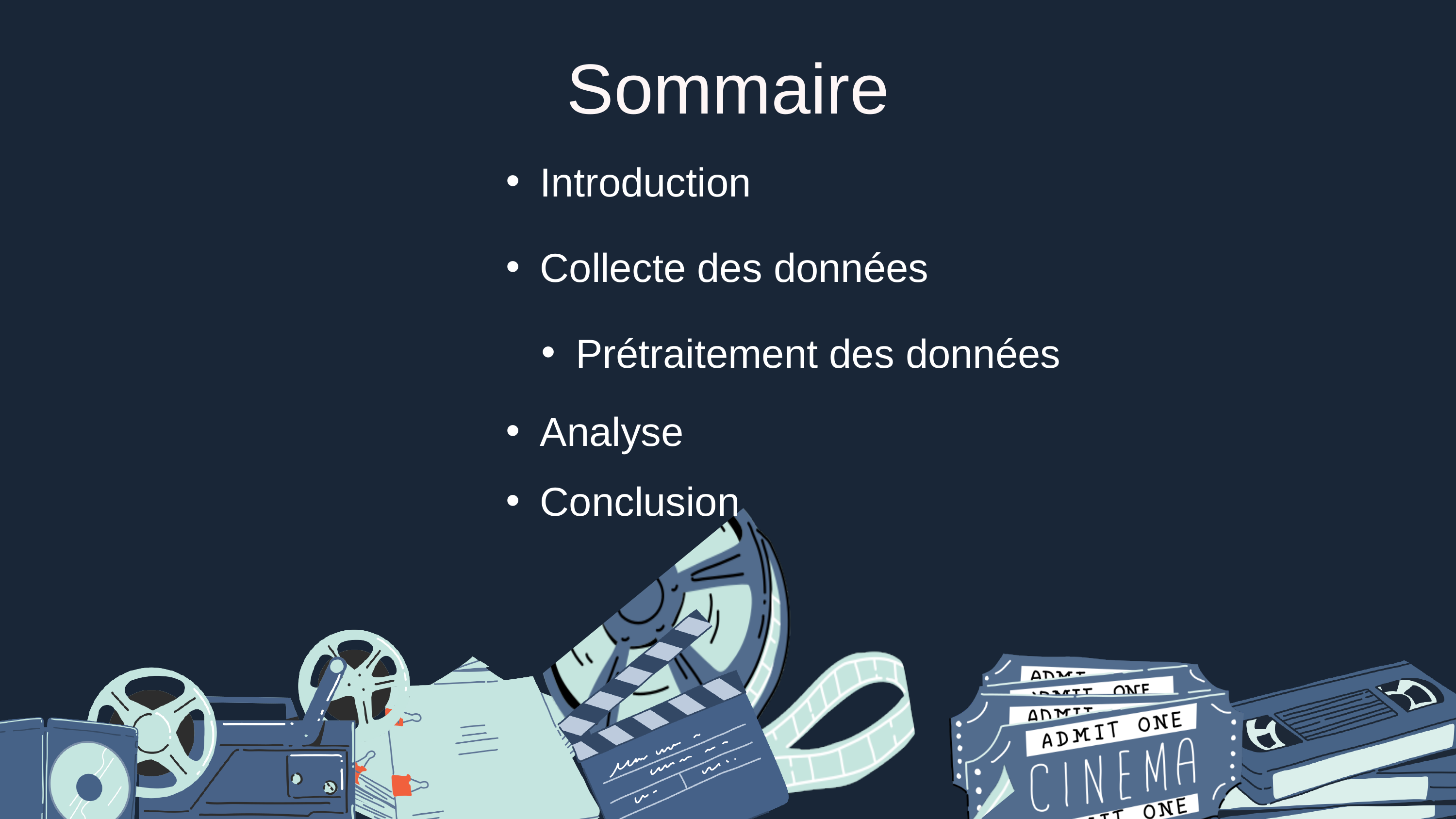

Sommaire
Introduction
Collecte des données
Prétraitement des données
Analyse
Conclusion